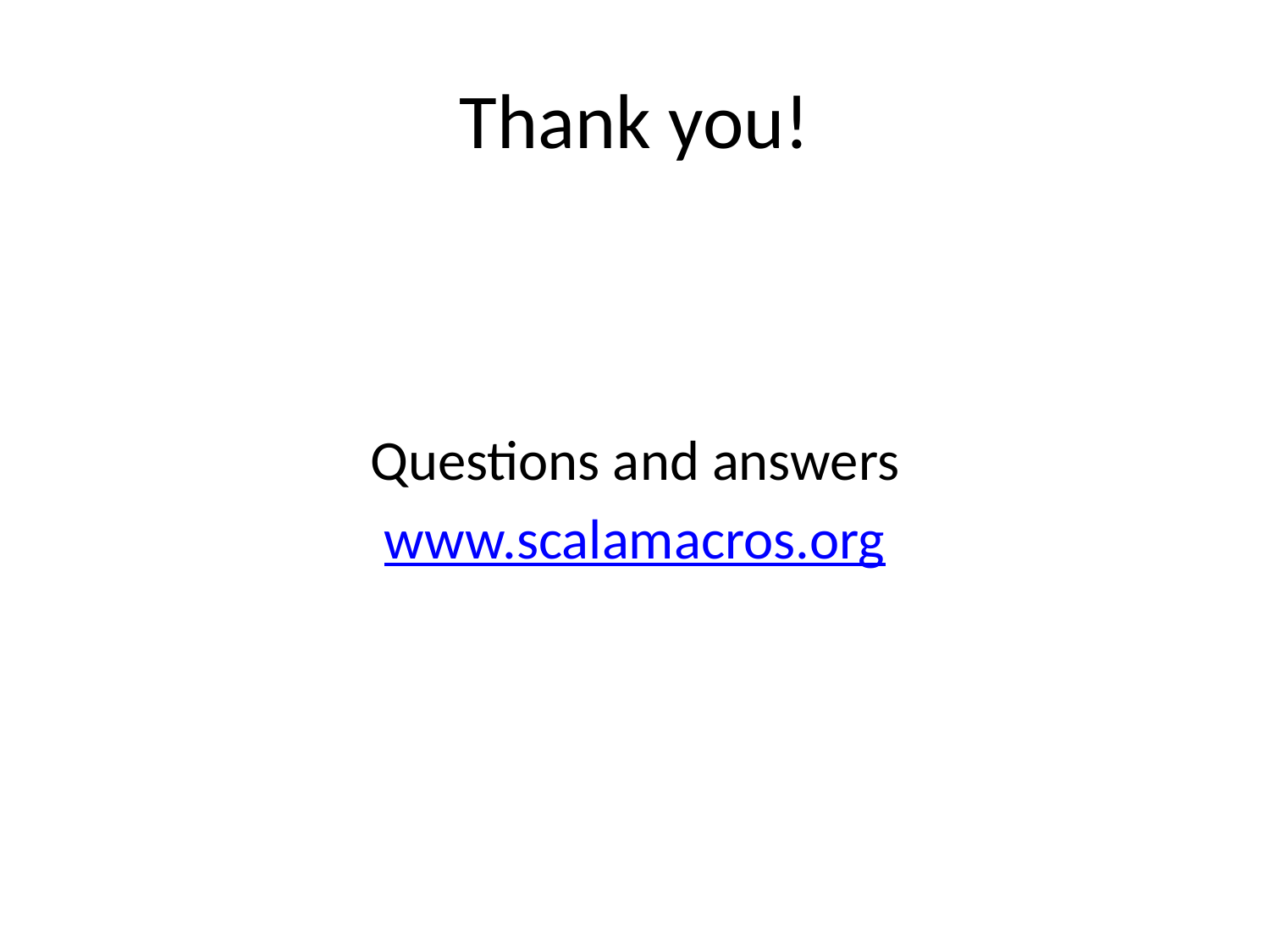

# Thank you!
Questions and answers
www.scalamacros.org